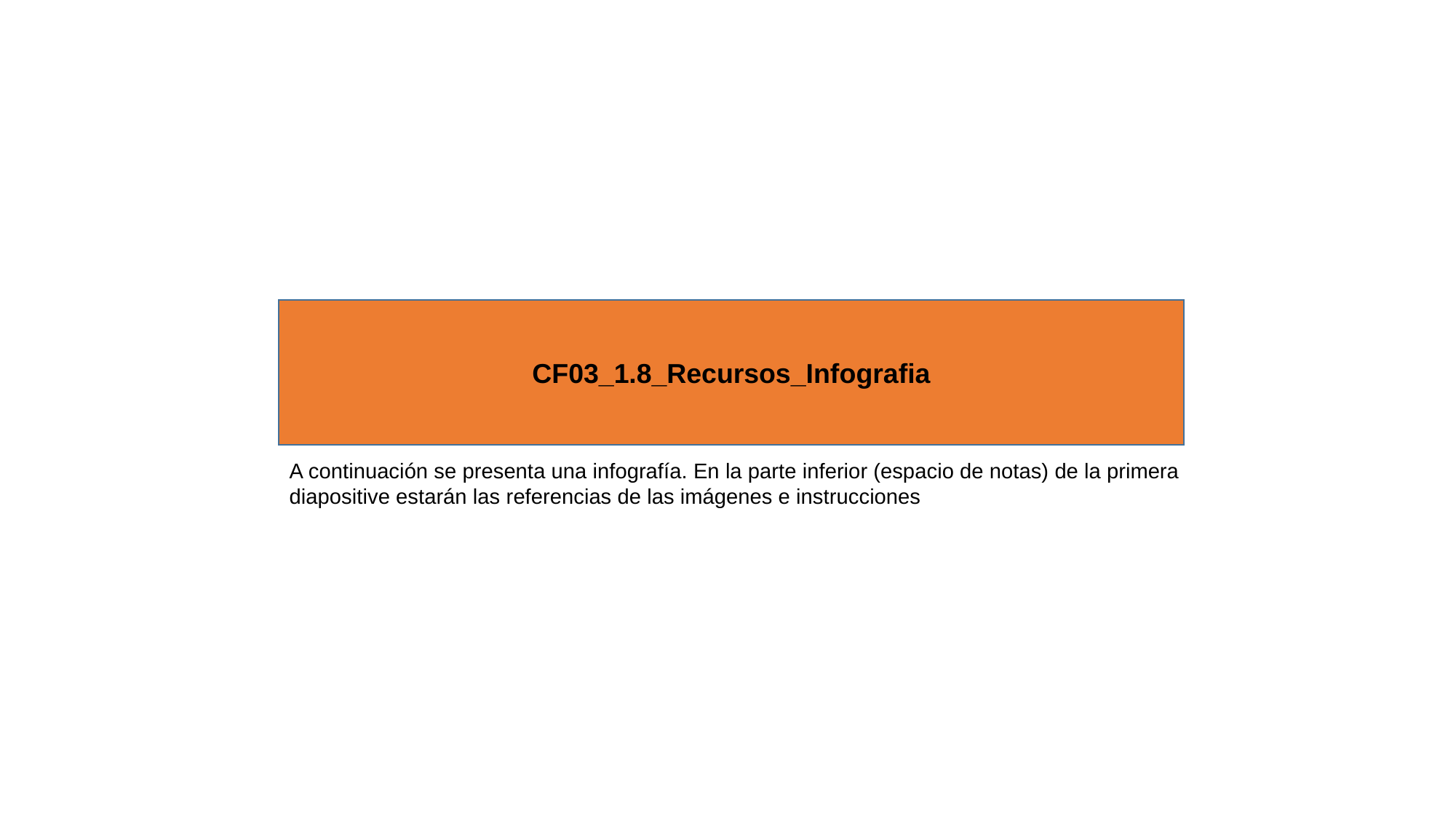

CF03_1.8_Recursos_Infografia
A continuación se presenta una infografía. En la parte inferior (espacio de notas) de la primera diapositive estarán las referencias de las imágenes e instrucciones